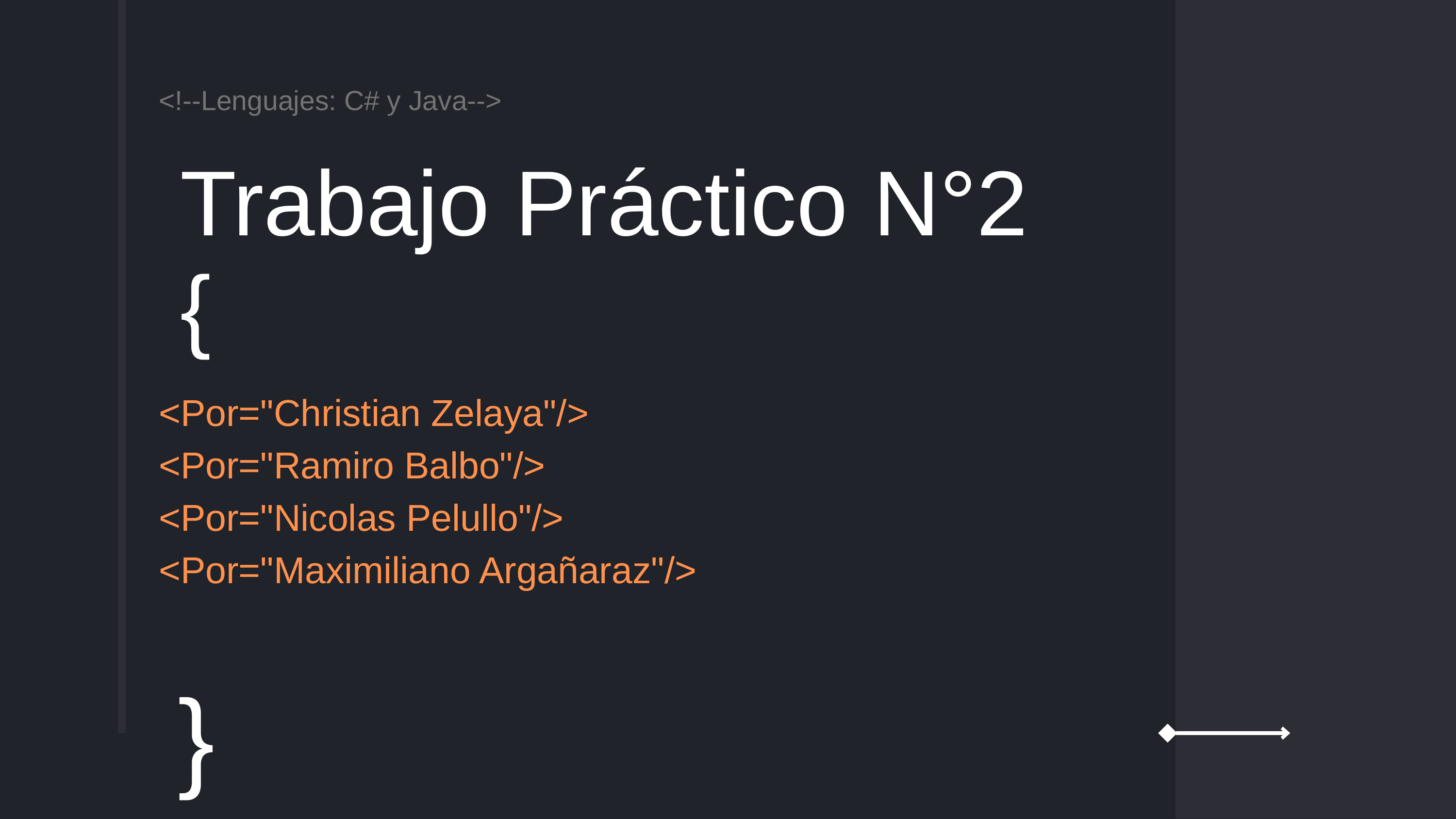

<!--Lenguajes: C# y Java-->
Trabajo Práctico N°2 {
<Por="Christian Zelaya"/>
<Por="Ramiro Balbo"/>
<Por="Nicolas Pelullo"/>
<Por="Maximiliano Argañaraz"/>

}